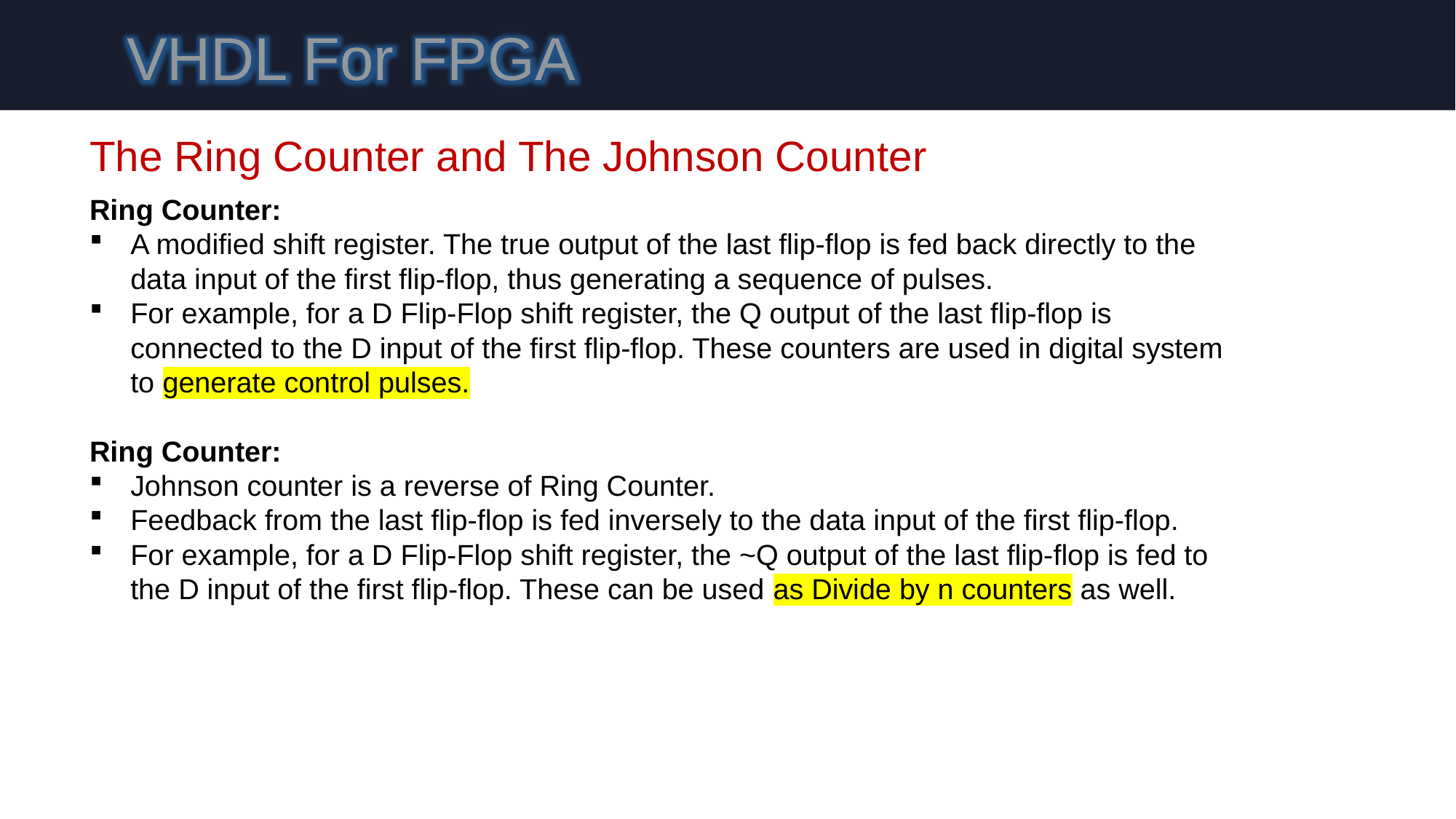

VHDL For FPGA
The Ring Counter and The Johnson Counter
Ring Counter:
A modified shift register. The true output of the last flip-flop is fed back directly to the data input of the first flip-flop, thus generating a sequence of pulses.
For example, for a D Flip-Flop shift register, the Q output of the last flip-flop is connected to the D input of the first flip-flop. These counters are used in digital system to generate control pulses.
Ring Counter:
Johnson counter is a reverse of Ring Counter.
Feedback from the last flip-flop is fed inversely to the data input of the first flip-flop.
For example, for a D Flip-Flop shift register, the ~Q output of the last flip-flop is fed to the D input of the first flip-flop. These can be used as Divide by n counters as well.